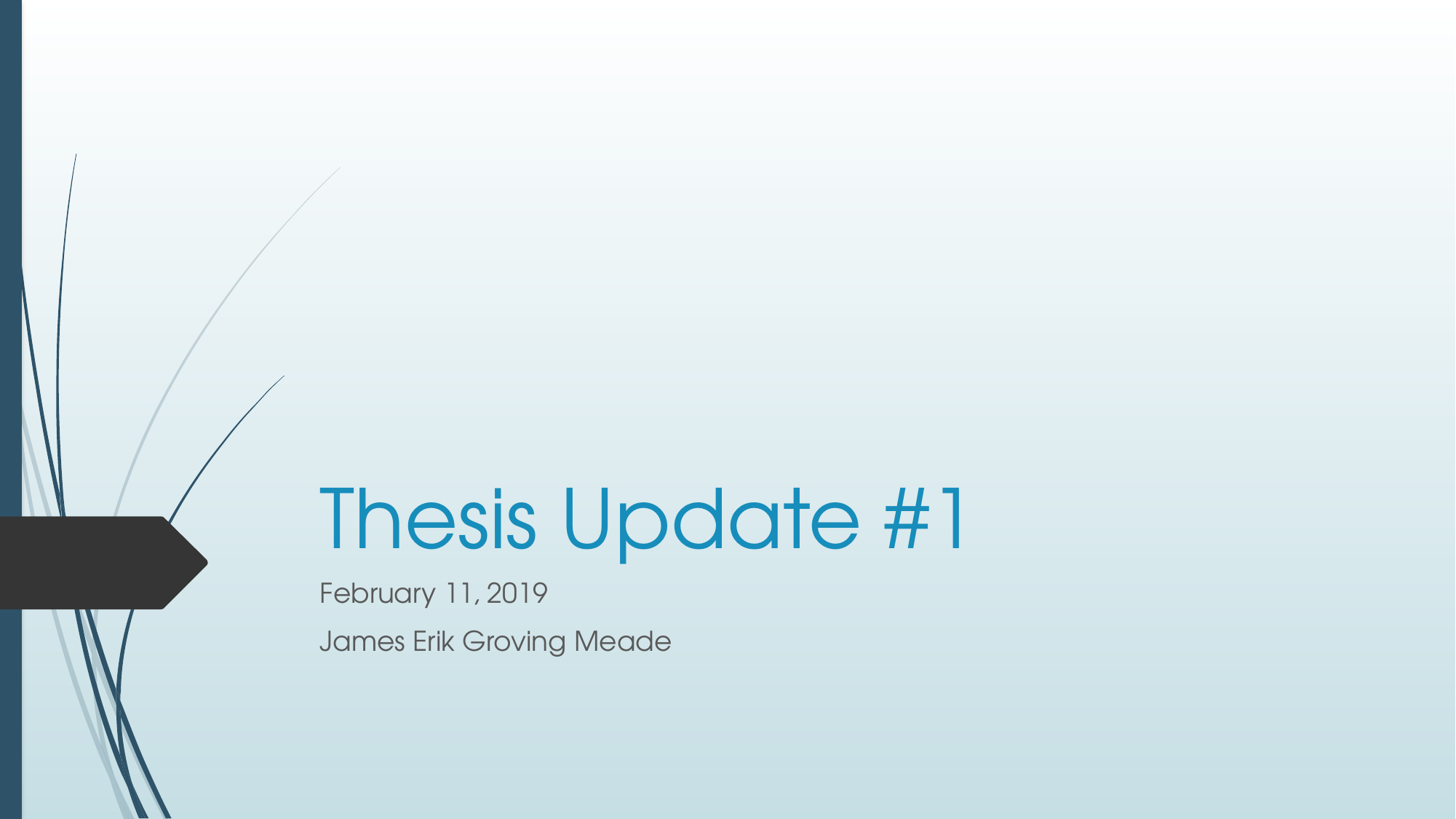

# Thesis Update #1
February 11, 2019
James Erik Groving Meade